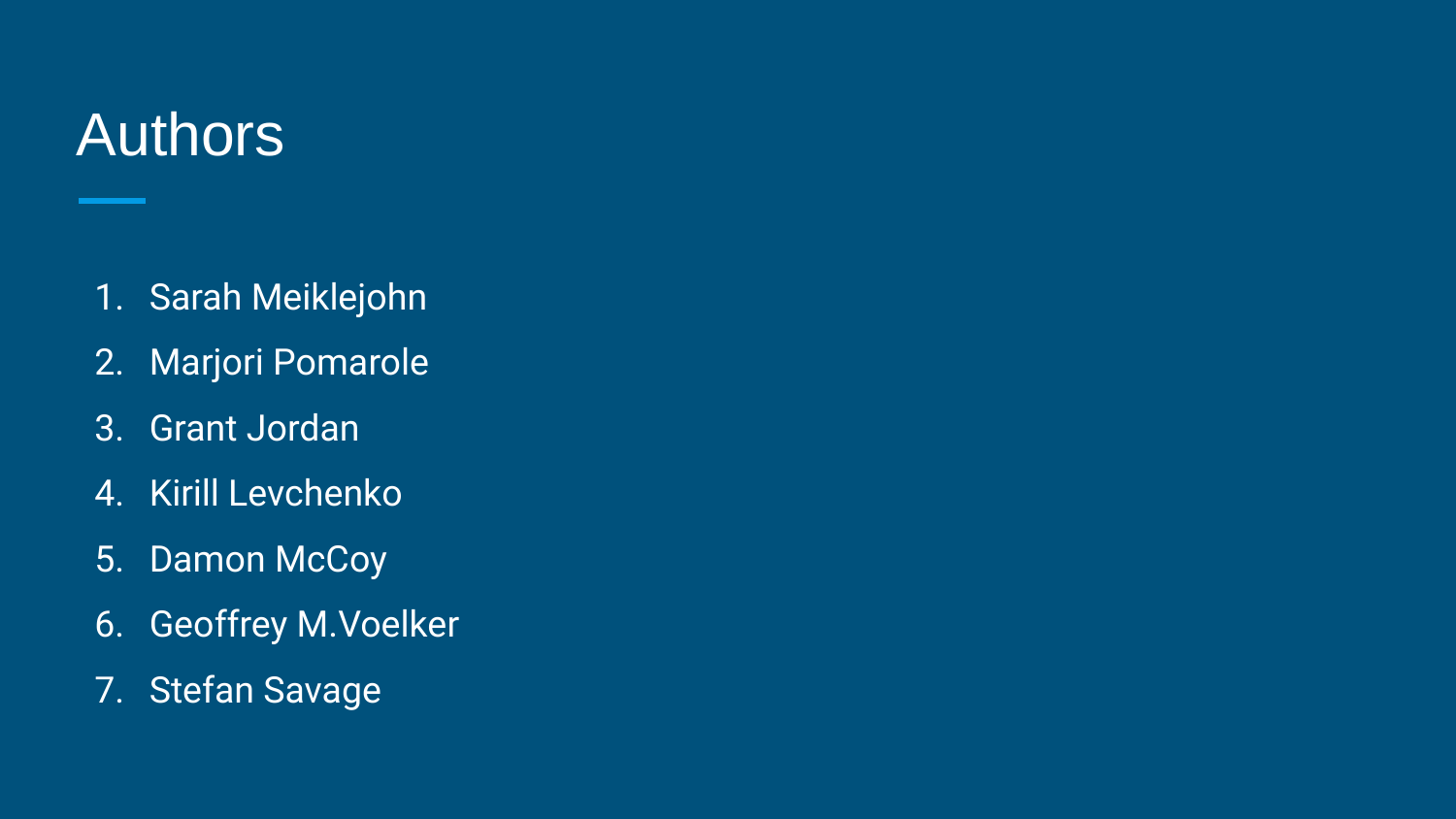

# Authors
Sarah Meiklejohn
Marjori Pomarole
Grant Jordan
Kirill Levchenko
Damon McCoy
Geoffrey M.Voelker
Stefan Savage